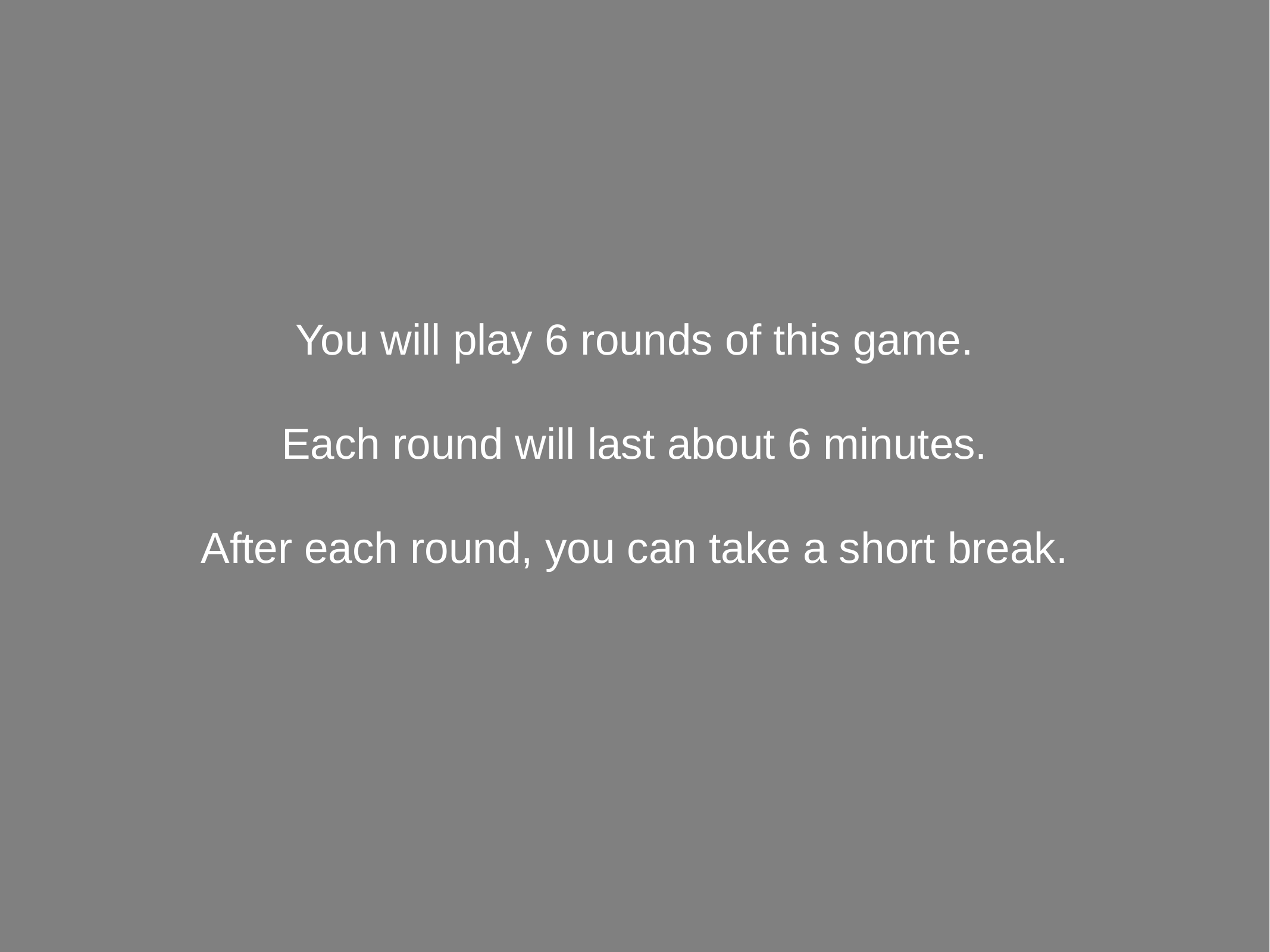

You will play 6 rounds of this game.

Each round will last about 6 minutes.

After each round, you can take a short break.